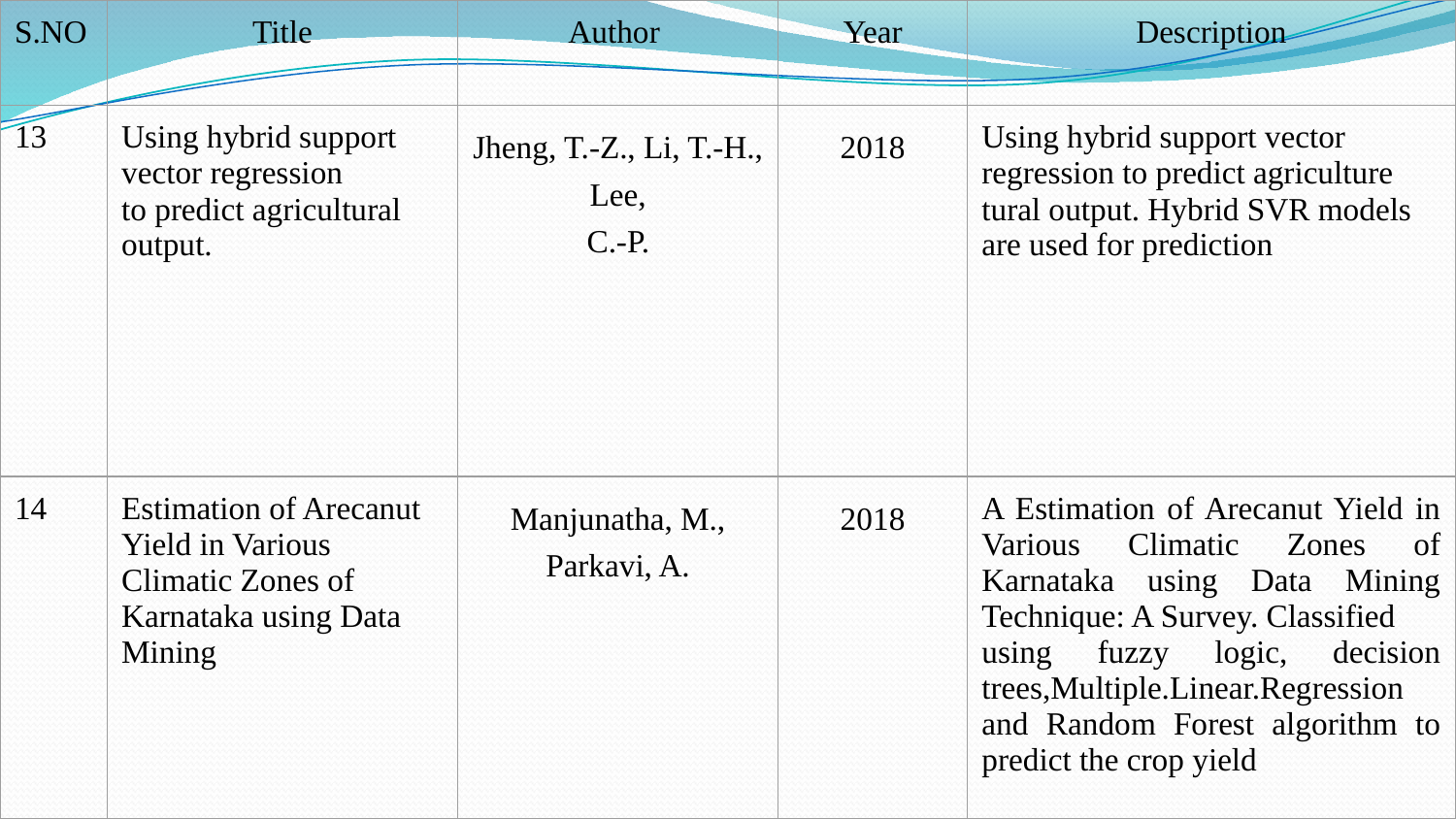

| S.NO | Title | Author | Year | Description |
| --- | --- | --- | --- | --- |
| 13 | Using hybrid support vector regression to predict agricultural output. | Jheng, T.-Z., Li, T.-H., Lee, C.-P. | 2018 | Using hybrid support vector regression to predict agriculture tural output. Hybrid SVR models are used for prediction |
| 14 | Estimation of Arecanut Yield in Various Climatic Zones of Karnataka using Data Mining | Manjunatha, M., Parkavi, A. | 2018 | A Estimation of Arecanut Yield in Various Climatic Zones of Karnataka using Data Mining Technique: A Survey. Classified using fuzzy logic, decision trees,Multiple.Linear.Regression and Random Forest algorithm to predict the crop yield |